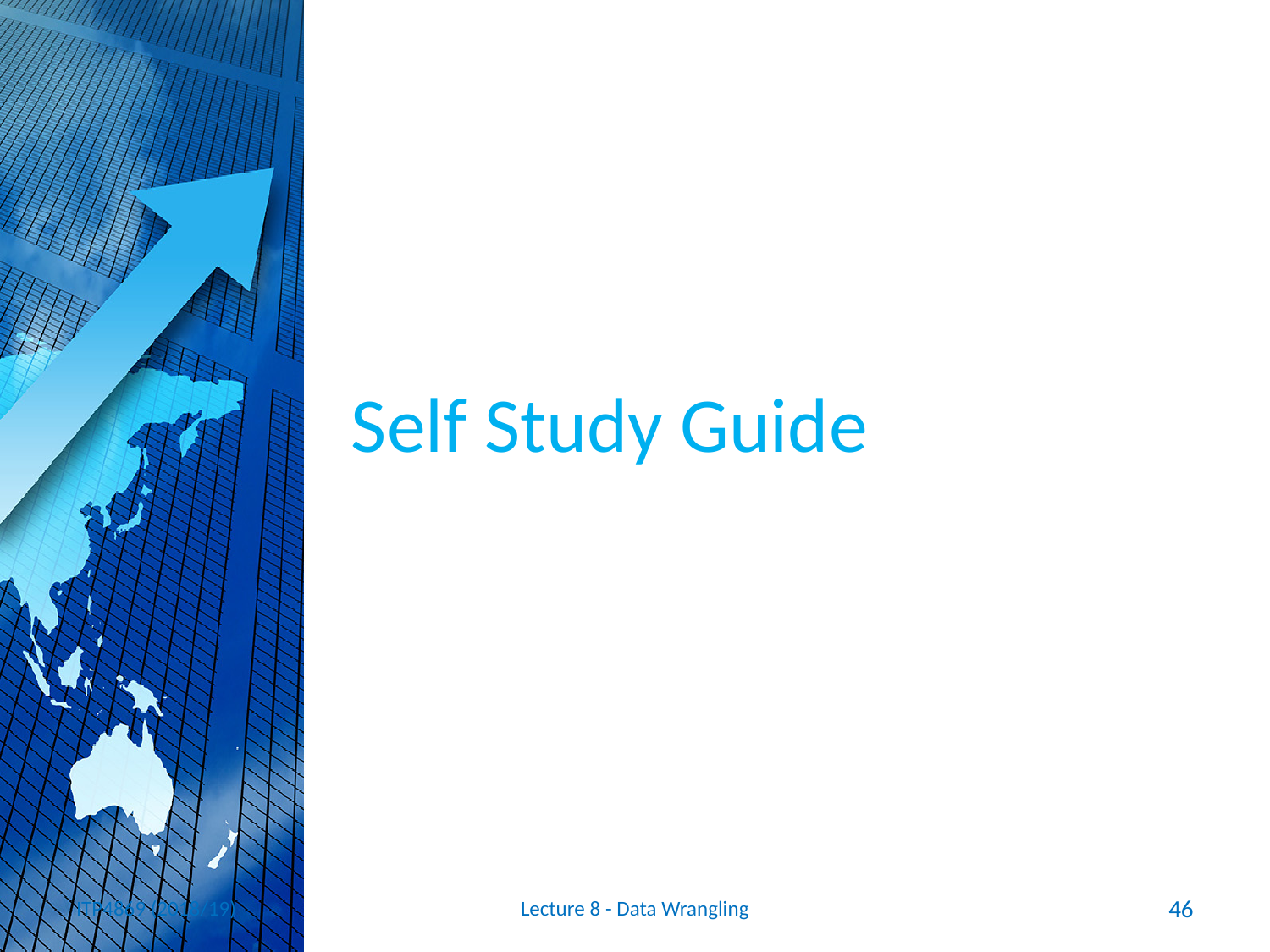

# Self Study Guide
ITP4869 (2018/19)
Lecture 8 - Data Wrangling
46